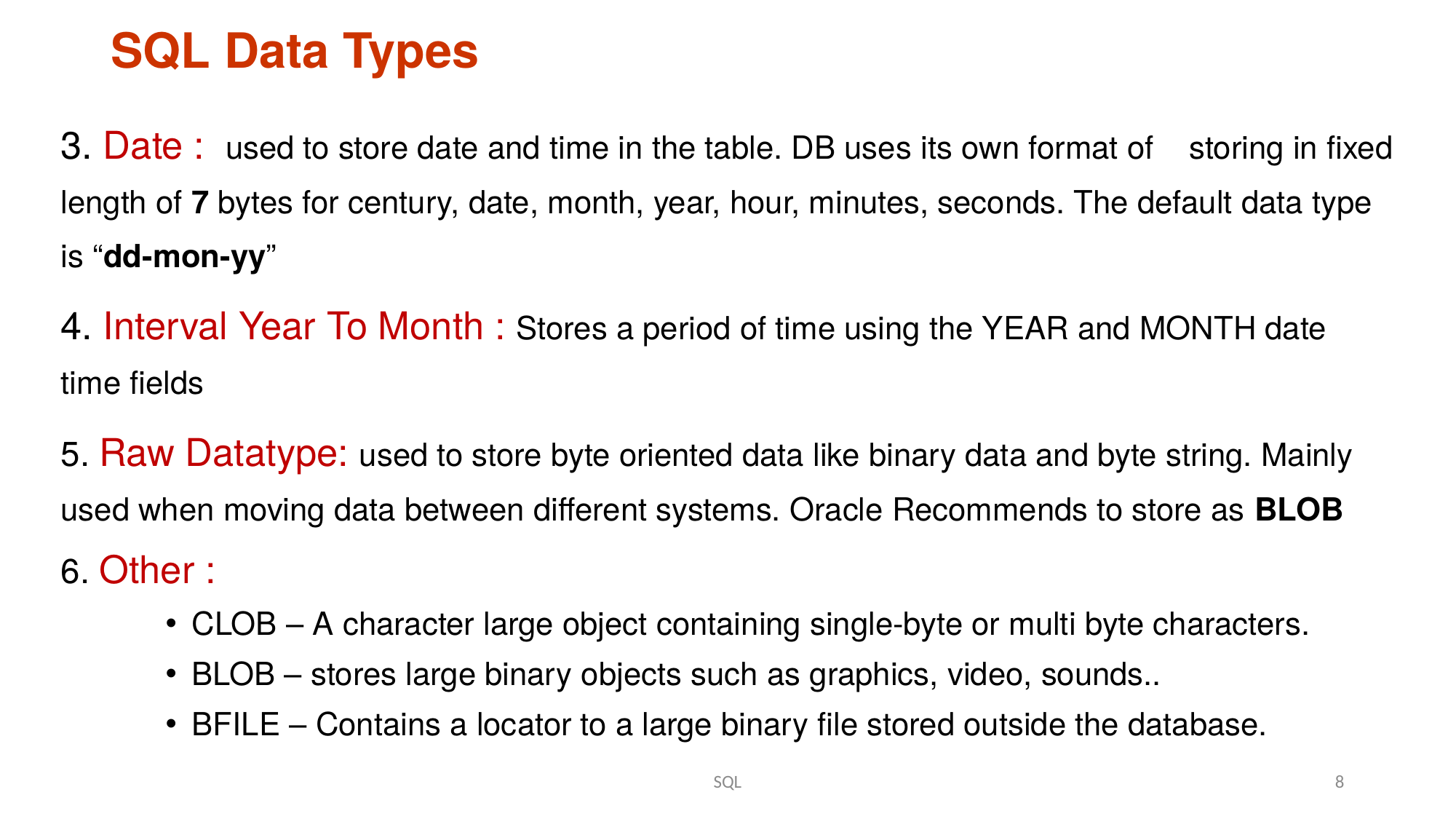

# SQL Data Types
3. Date :  used to store date and time in the table. DB uses its own format of    storing in fixed length of 7 bytes for century, date, month, year, hour, minutes, seconds. The default data type is “dd-mon-yy”
4. Interval Year To Month : Stores a period of time using the YEAR and MONTH date time fields
5. Raw Datatype: used to store byte oriented data like binary data and byte string. Mainly used when moving data between different systems. Oracle Recommends to store as BLOB
6. Other :
CLOB – A character large object containing single-byte or multi byte characters.
BLOB – stores large binary objects such as graphics, video, sounds..
BFILE – Contains a locator to a large binary file stored outside the database.
SQL
8